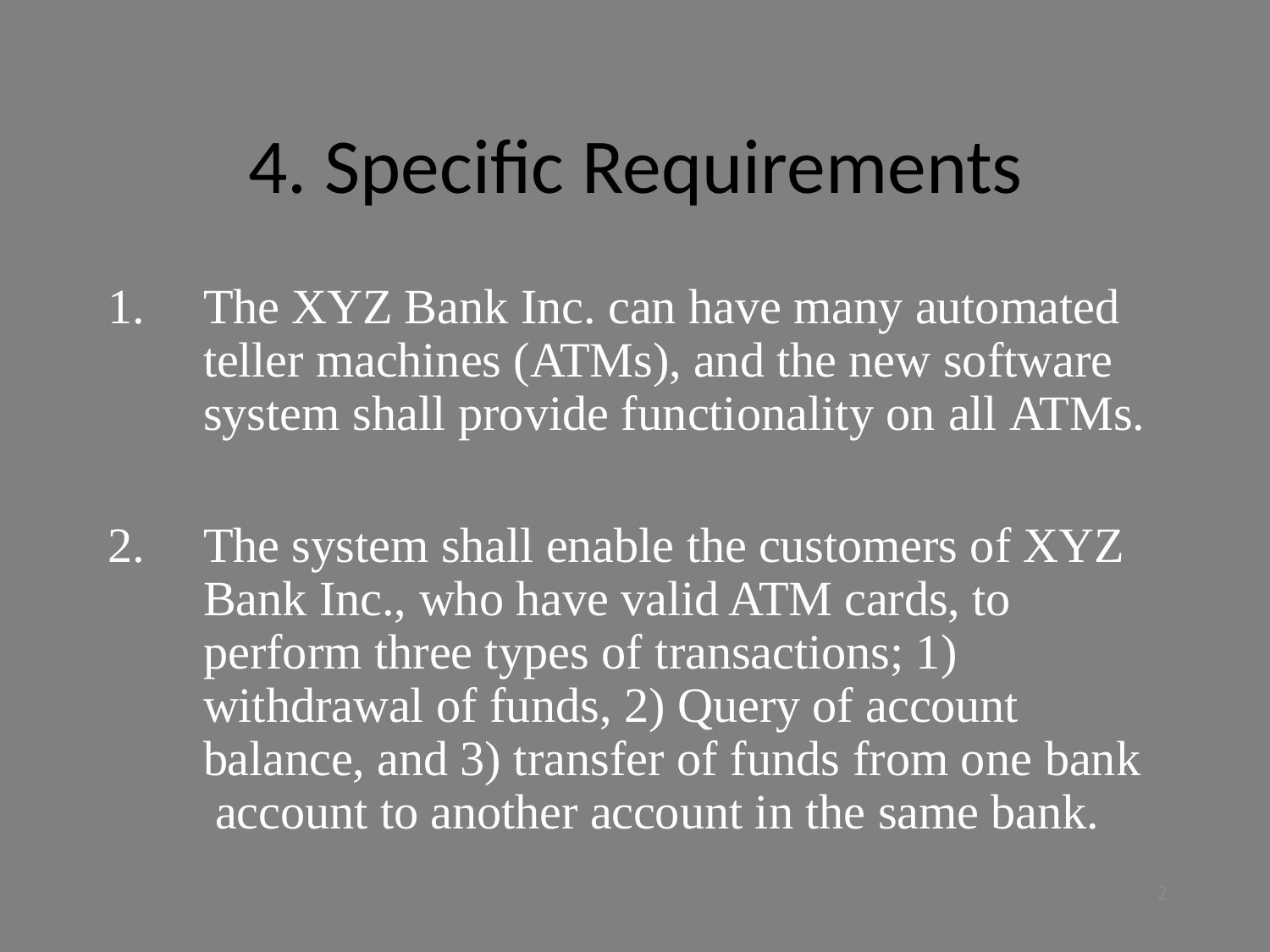

# 4. Specific Requirements
The XYZ Bank Inc. can have many automated  teller machines (ATMs), and the new software  system shall provide functionality on all ATMs.

The system shall enable the customers of XYZ  Bank Inc., who have valid ATM cards, to  perform three types of transactions; 1)  withdrawal of funds, 2) Query of account  balance, and 3) transfer of funds from one bank  account to another account in the same bank.
2